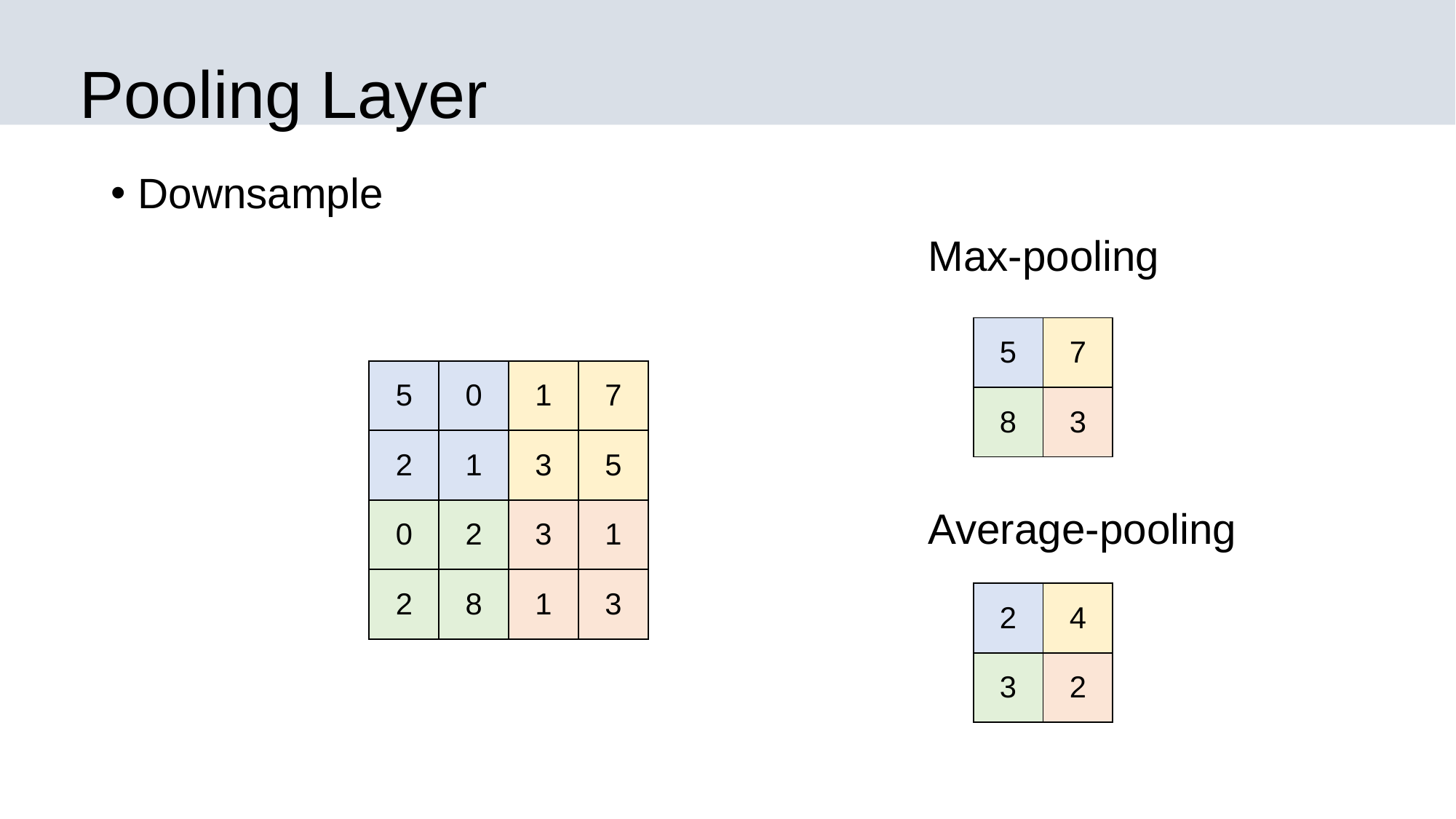

# Pooling Layer
Downsample

Max-pooling
| 5 | 7 |
| --- | --- |
| 8 | 3 |
| 5 | 0 | 1 | 7 |
| --- | --- | --- | --- |
| 2 | 1 | 3 | 5 |
| 0 | 2 | 3 | 1 |
| 2 | 8 | 1 | 3 |
Average-pooling
| 2 | 4 |
| --- | --- |
| 3 | 2 |